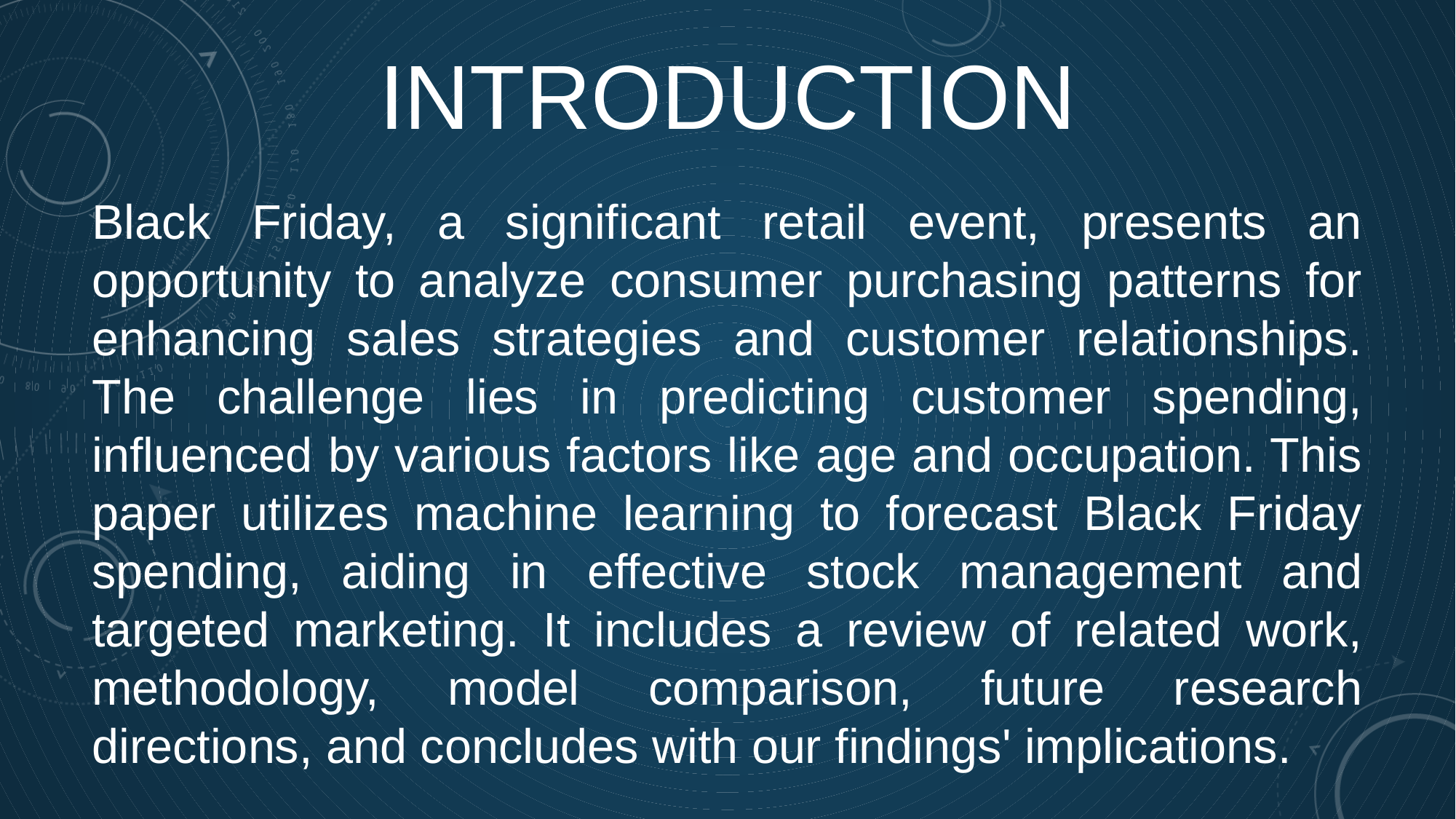

INTRODUCTION
Black Friday, a significant retail event, presents an opportunity to analyze consumer purchasing patterns for enhancing sales strategies and customer relationships. The challenge lies in predicting customer spending, influenced by various factors like age and occupation. This paper utilizes machine learning to forecast Black Friday spending, aiding in effective stock management and targeted marketing. It includes a review of related work, methodology, model comparison, future research directions, and concludes with our findings' implications.